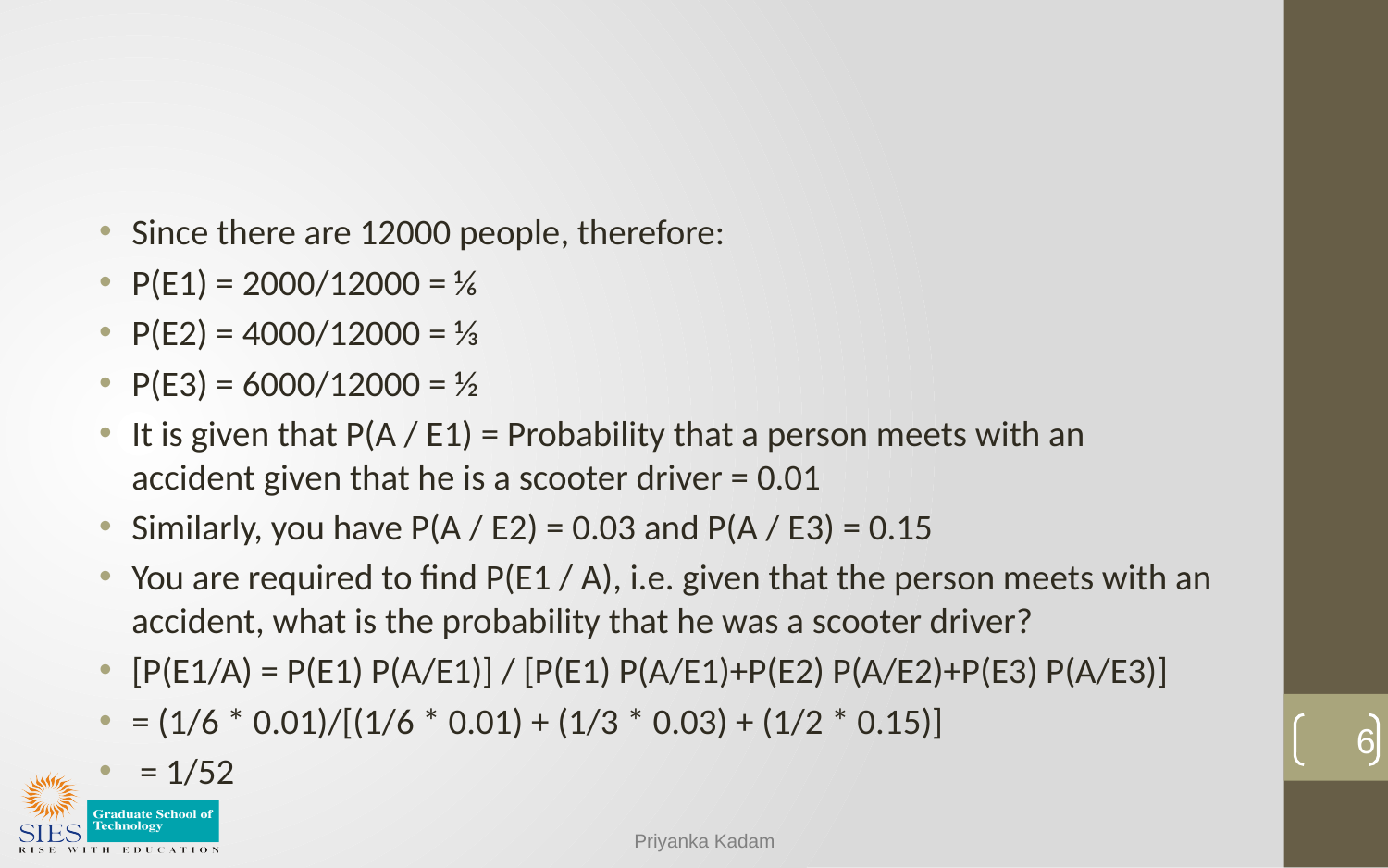

#
Since there are 12000 people, therefore:
P(E1) = 2000/12000 = ⅙
P(E2) = 4000/12000 = ⅓
P(E3) = 6000/12000 = ½
It is given that P(A / E1) = Probability that a person meets with an accident given that he is a scooter driver = 0.01
Similarly, you have P(A / E2) = 0.03 and P(A / E3) = 0.15
You are required to find P(E1 / A), i.e. given that the person meets with an accident, what is the probability that he was a scooter driver?
[P(E1/A) = P(E1) P(A/E1)] / [P(E1) P(A/E1)+P(E2) P(A/E2)+P(E3) P(A/E3)]
= (1/6 * 0.01)/[(1/6 * 0.01) + (1/3 * 0.03) + (1/2 * 0.15)]
 = 1/52
6